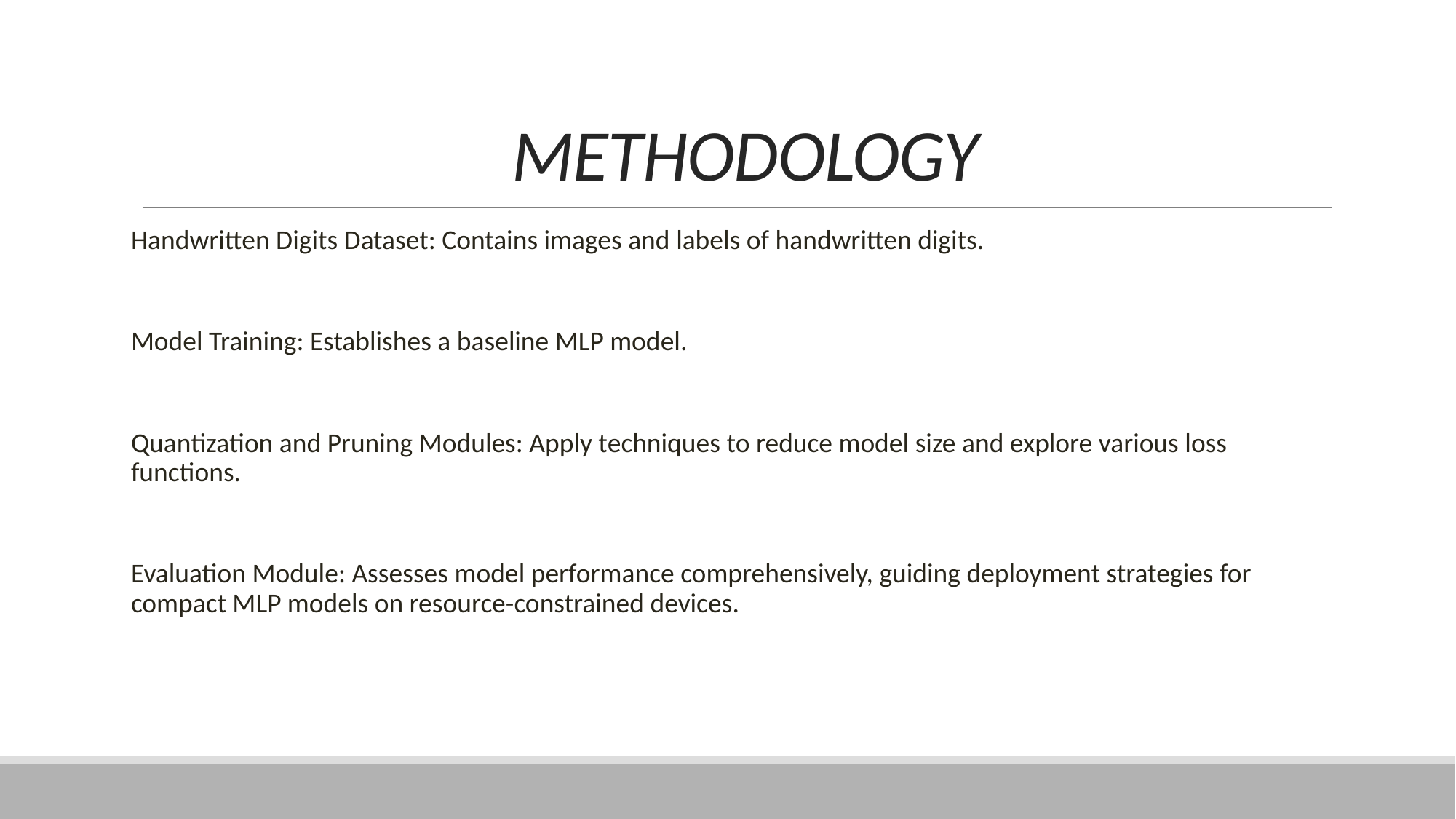

# METHODOLOGY
Handwritten Digits Dataset: Contains images and labels of handwritten digits.

Model Training: Establishes a baseline MLP model.

Quantization and Pruning Modules: Apply techniques to reduce model size and explore various loss functions.

Evaluation Module: Assesses model performance comprehensively, guiding deployment strategies for compact MLP models on resource-constrained devices.